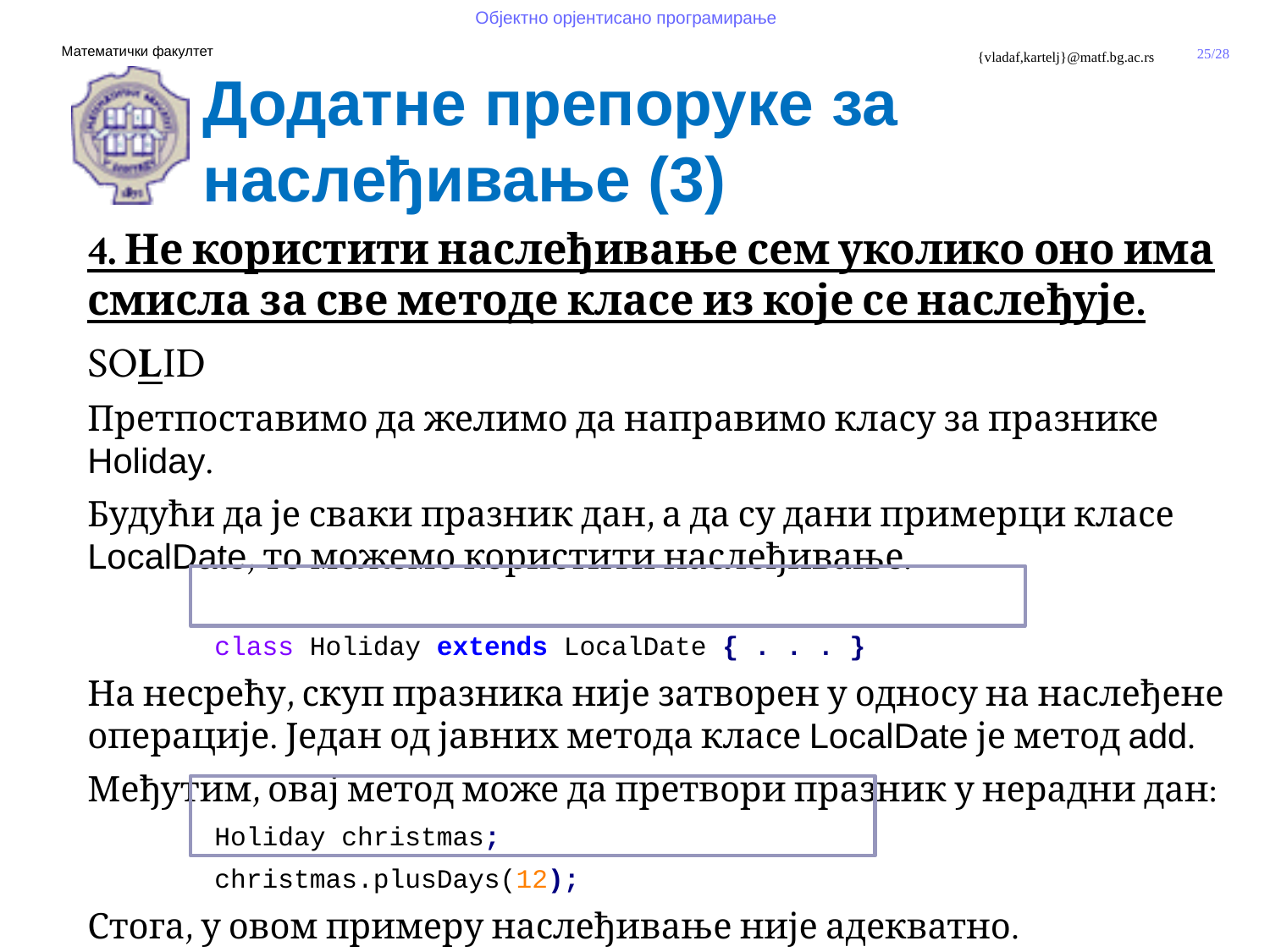

Додатне препоруке за наслеђивање (3)
4. Не користити наслеђивање сем уколико оно има смисла за све методе класе из које се наслеђује.
SOLID
Претпоставимо да желимо да направимо класу за празнике Holiday.
Будући да је сваки празник дан, а да су дани примерци класе LocalDate, то можемо користити наслеђивање.

	class Holiday extends LocalDate { . . . }
На несрећу, скуп празника није затворен у односу на наслеђене операције. Један од јавних метода класе LocalDate је метод add.
Међутим, овај метод може да претвори празник у нерадни дан:
	Holiday christmas;
	christmas.plusDays(12);
Стога, у овом примеру наслеђивање није адекватно.